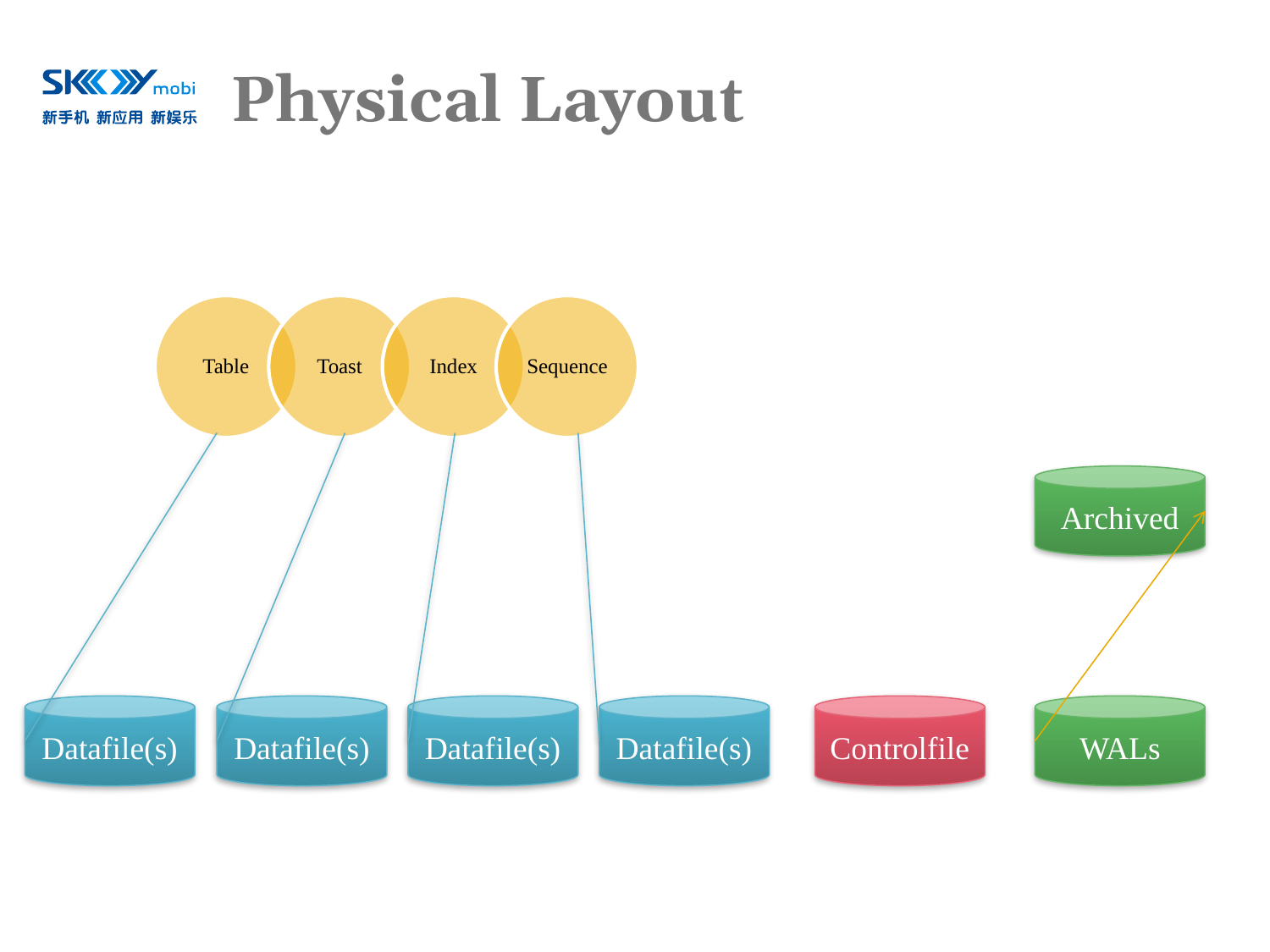

# Physical Layout
Table
Toast
Index
Sequence
Archived
Datafile(s)
Datafile(s)
Datafile(s)
Datafile(s)
Controlfile
WALs